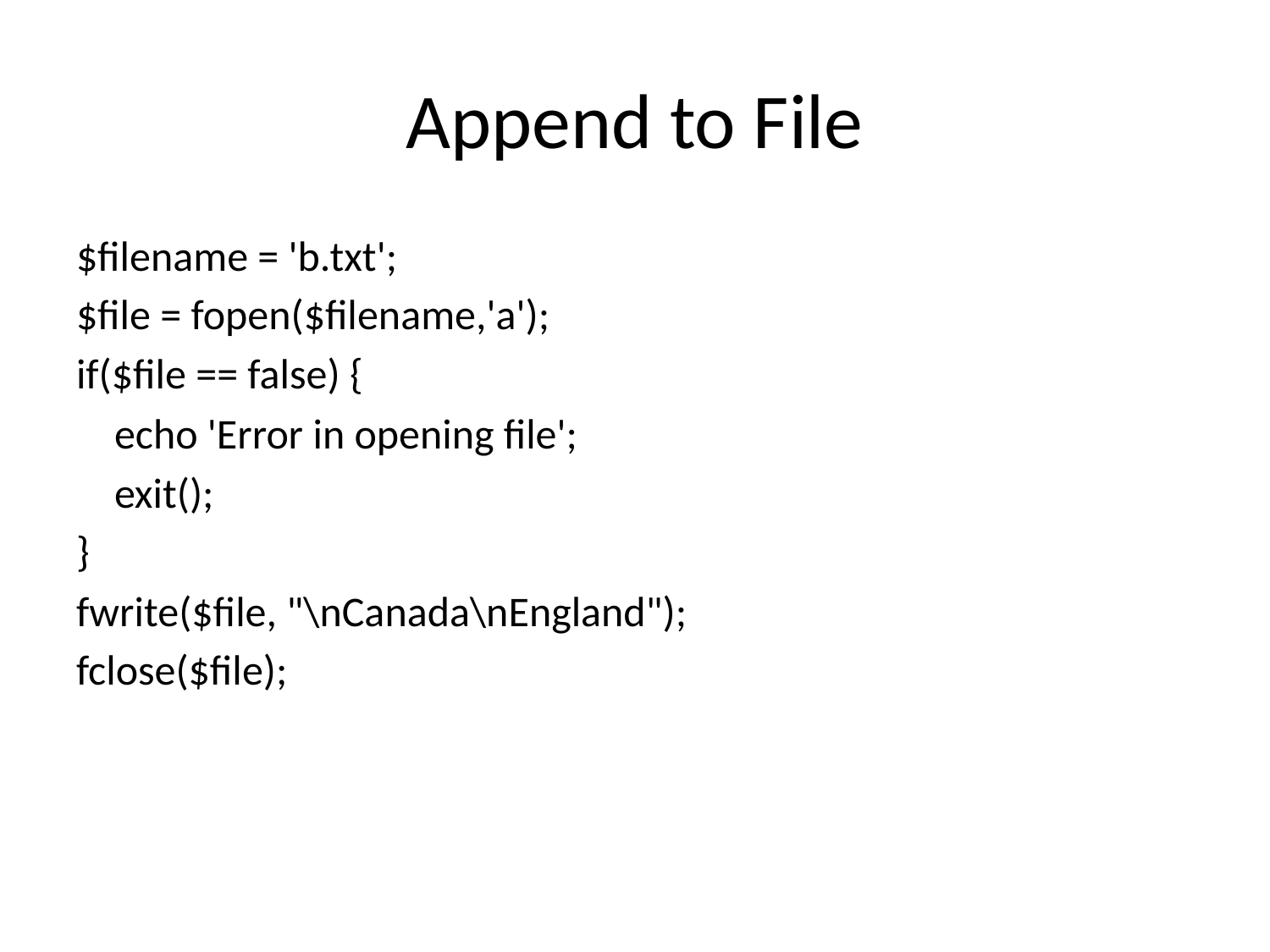

# Append to File
$filename = 'b.txt';
$file = fopen($filename,'a');
if($file == false) {
    echo 'Error in opening file';
    exit();
}
fwrite($file, "\nCanada\nEngland");
fclose($file);